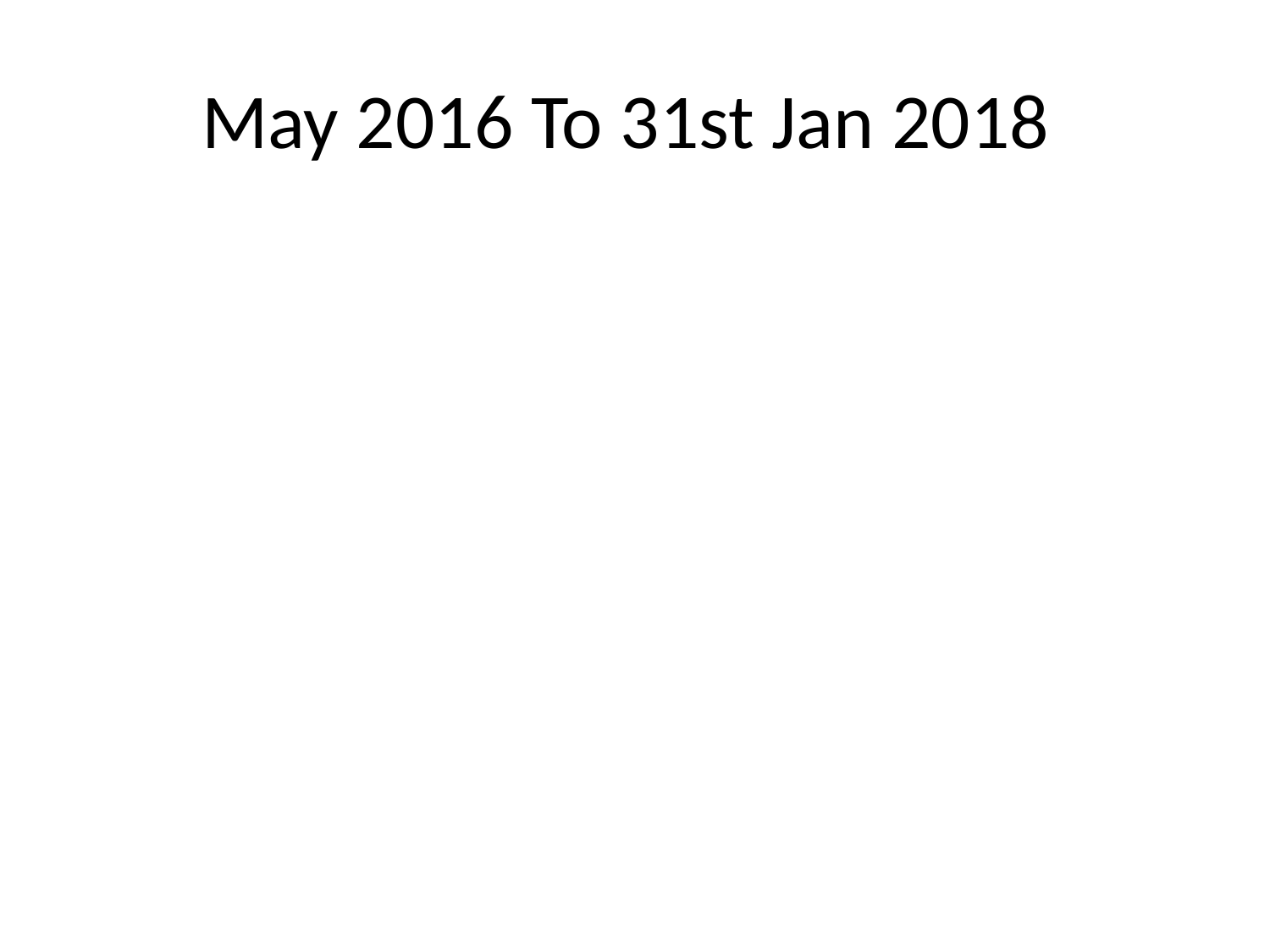

# May 2016 To 31st Jan 2018